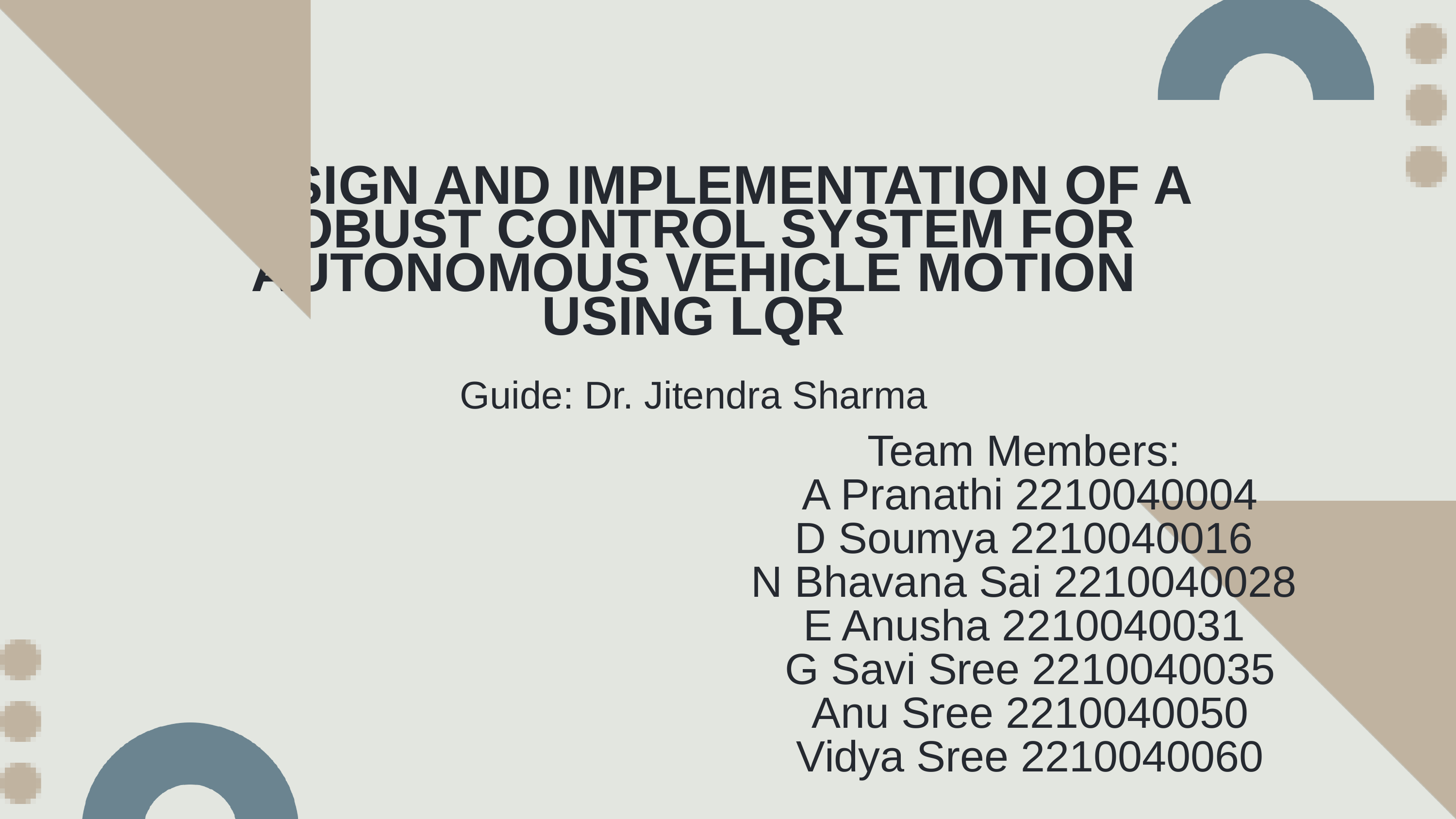

DESIGN AND IMPLEMENTATION OF A ROBUST CONTROL SYSTEM FOR AUTONOMOUS VEHICLE MOTION USING LQR
Guide: Dr. Jitendra Sharma
Team Members:
 A Pranathi 2210040004
D Soumya 2210040016
N Bhavana Sai 2210040028
E Anusha 2210040031
 G Savi Sree 2210040035
 Anu Sree 2210040050
 Vidya Sree 2210040060